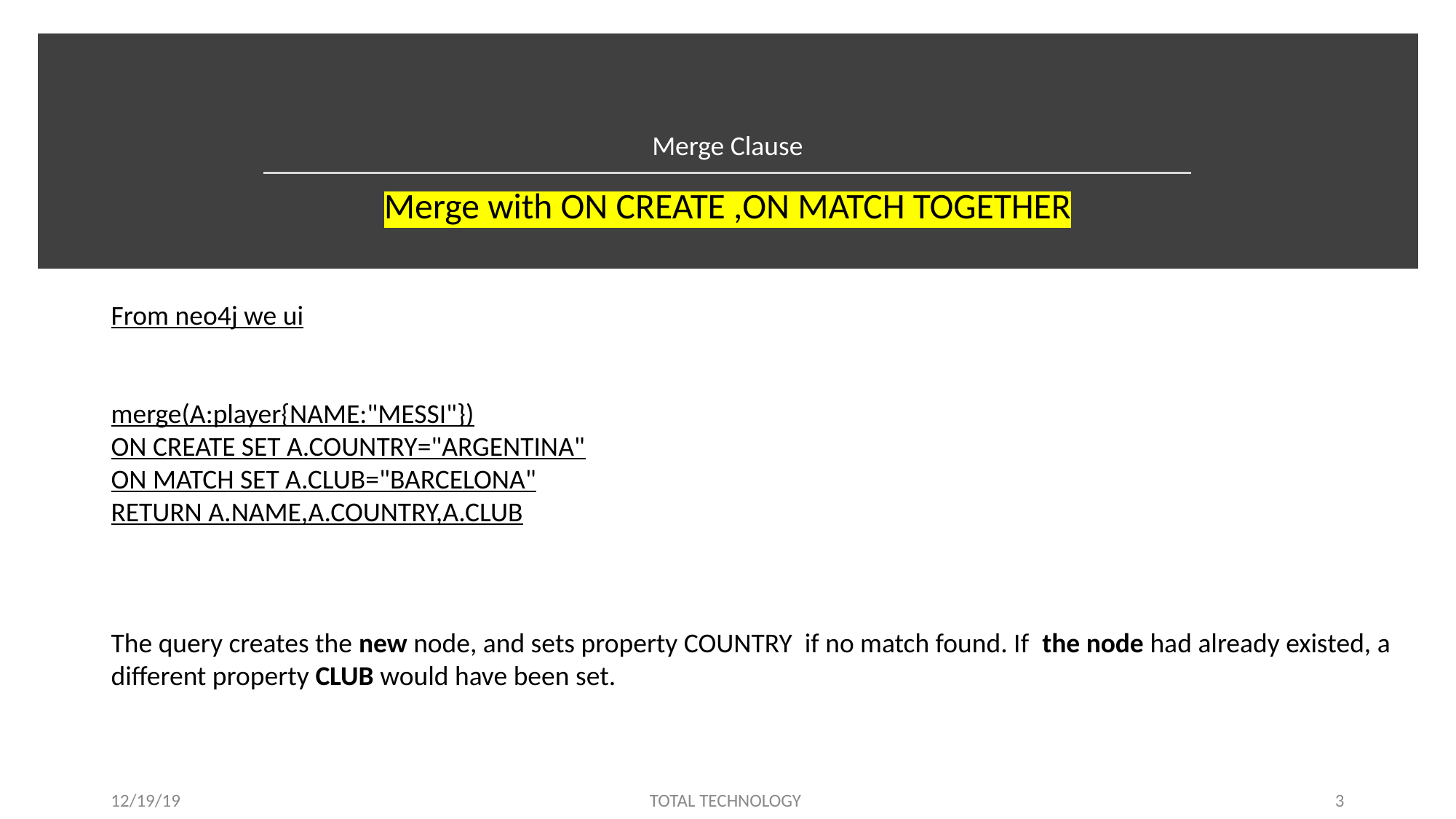

# Merge Clause
Merge with ON CREATE ,ON MATCH TOGETHER
From neo4j we ui

merge(A:player{NAME:"MESSI"})
ON CREATE SET A.COUNTRY="ARGENTINA"
ON MATCH SET A.CLUB="BARCELONA"
RETURN A.NAME,A.COUNTRY,A.CLUB

The query creates the new node, and sets property COUNTRY  if no match found. If  the node had already existed, a different property CLUB would have been set.

12/19/19
TOTAL TECHNOLOGY
3